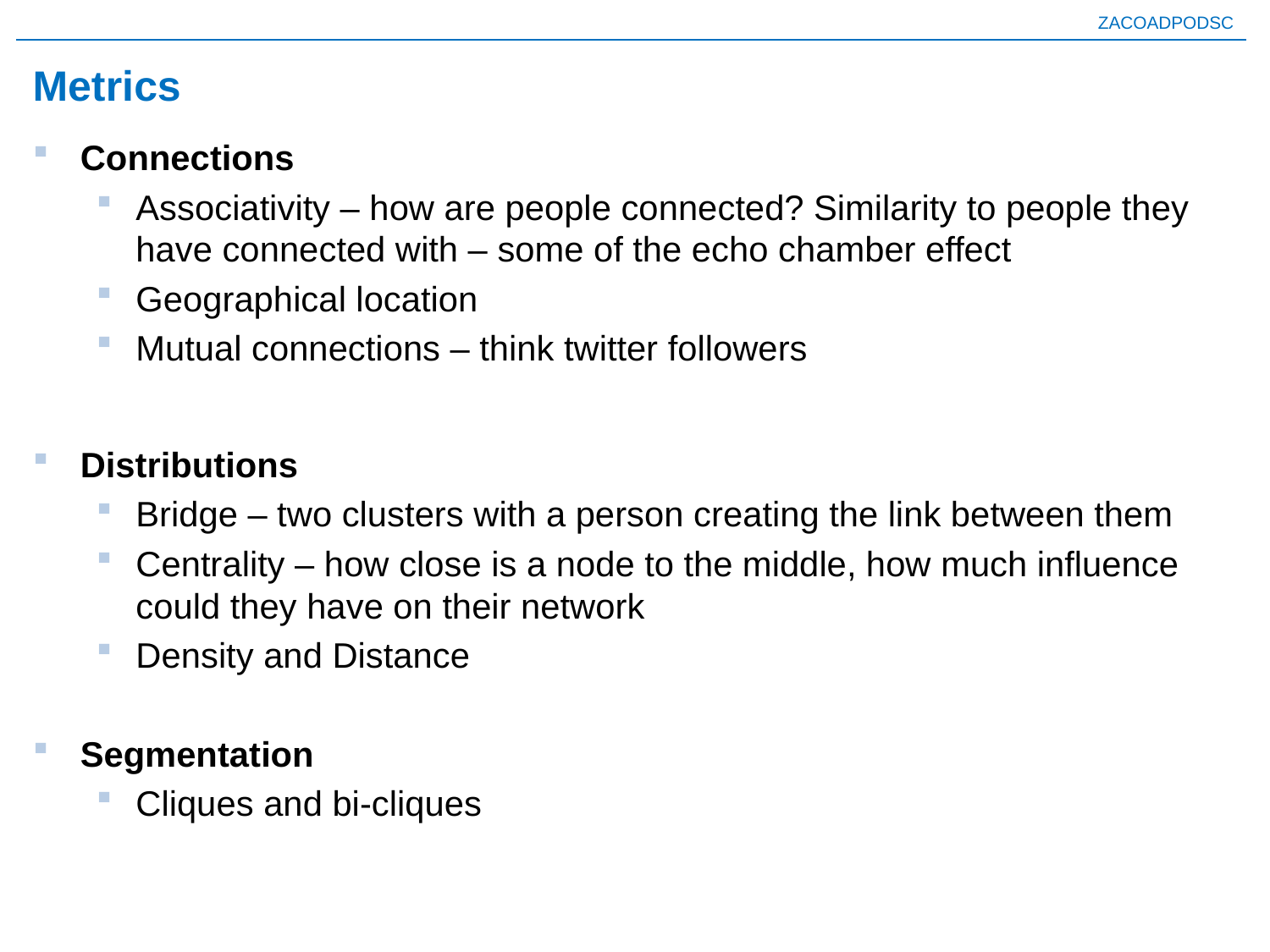

# Metrics
Connections
Associativity – how are people connected? Similarity to people they have connected with – some of the echo chamber effect
Geographical location
Mutual connections – think twitter followers

Distributions
Bridge – two clusters with a person creating the link between them
Centrality – how close is a node to the middle, how much influence could they have on their network
Density and Distance

Segmentation
Cliques and bi-cliques